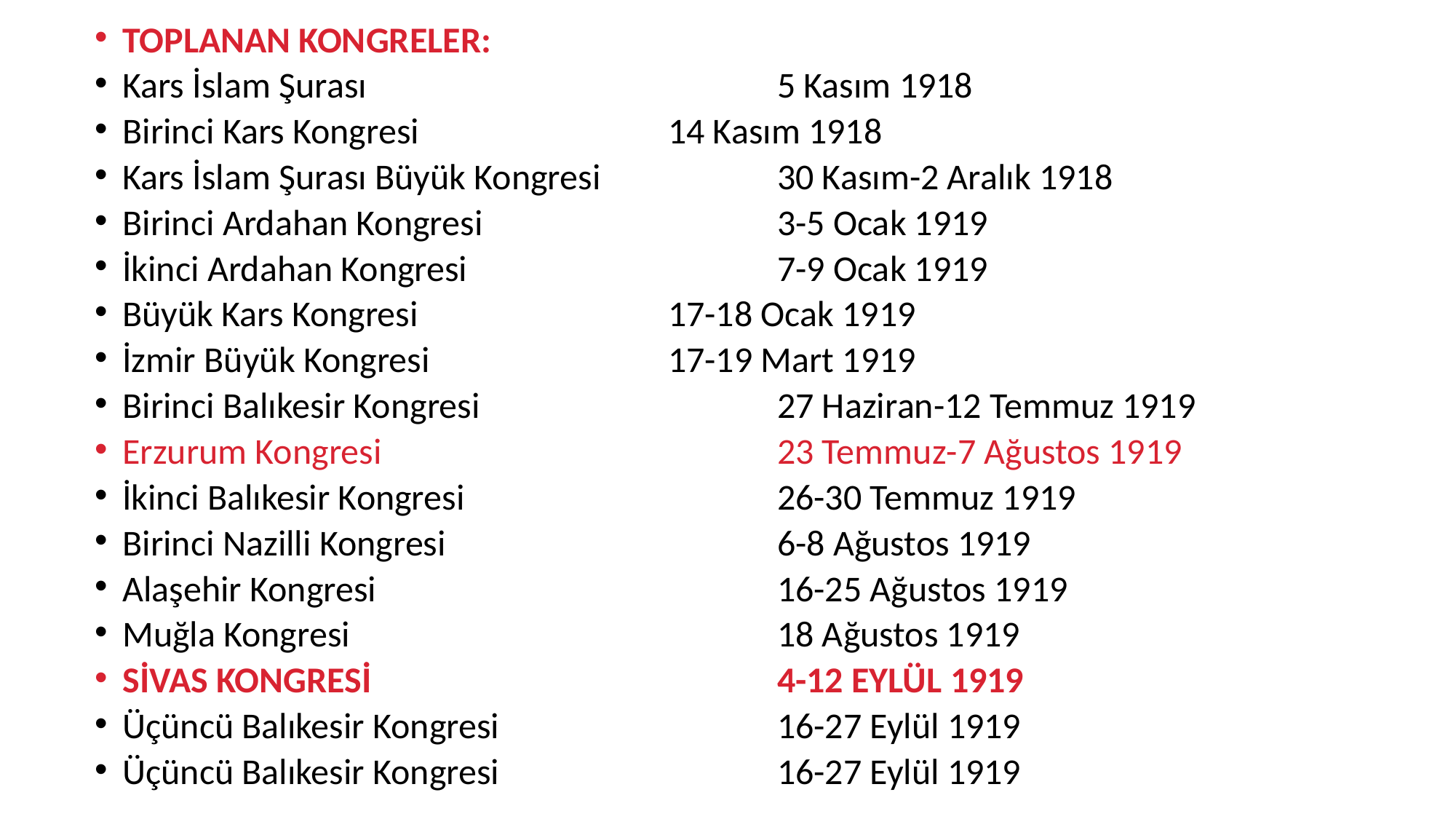

TOPLANAN KONGRELER:
Kars İslam Şurası 				5 Kasım 1918
Birinci Kars Kongresi 			14 Kasım 1918
Kars İslam Şurası Büyük Kongresi 		30 Kasım-2 Aralık 1918
Birinci Ardahan Kongresi 			3-5 Ocak 1919
İkinci Ardahan Kongresi 			7-9 Ocak 1919
Büyük Kars Kongresi 			17-18 Ocak 1919
İzmir Büyük Kongresi 			17-19 Mart 1919
Birinci Balıkesir Kongresi 			27 Haziran-12 Temmuz 1919
Erzurum Kongresi 				23 Temmuz-7 Ağustos 1919
İkinci Balıkesir Kongresi 			26-30 Temmuz 1919
Birinci Nazilli Kongresi 			6-8 Ağustos 1919
Alaşehir Kongresi 				16-25 Ağustos 1919
Muğla Kongresi 				18 Ağustos 1919
SİVAS KONGRESİ				4-12 EYLÜL 1919
Üçüncü Balıkesir Kongresi 			16-27 Eylül 1919
Üçüncü Balıkesir Kongresi 			16-27 Eylül 1919